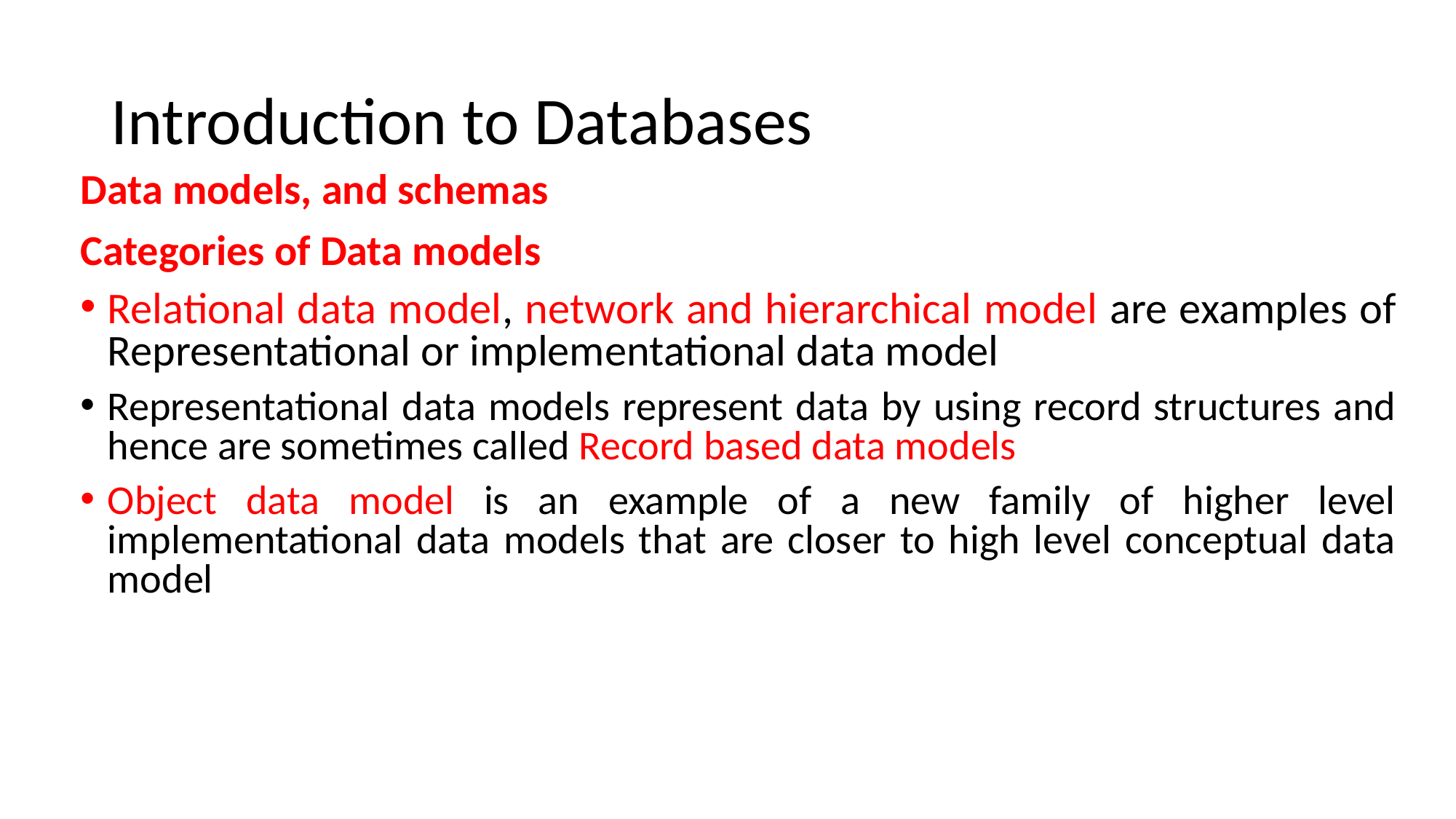

# Introduction to Databases
Data models, and schemas
Categories of Data models
Relational data model, network and hierarchical model are examples of Representational or implementational data model
Representational data models represent data by using record structures and hence are sometimes called Record based data models
Object data model is an example of a new family of higher level implementational data models that are closer to high level conceptual data model